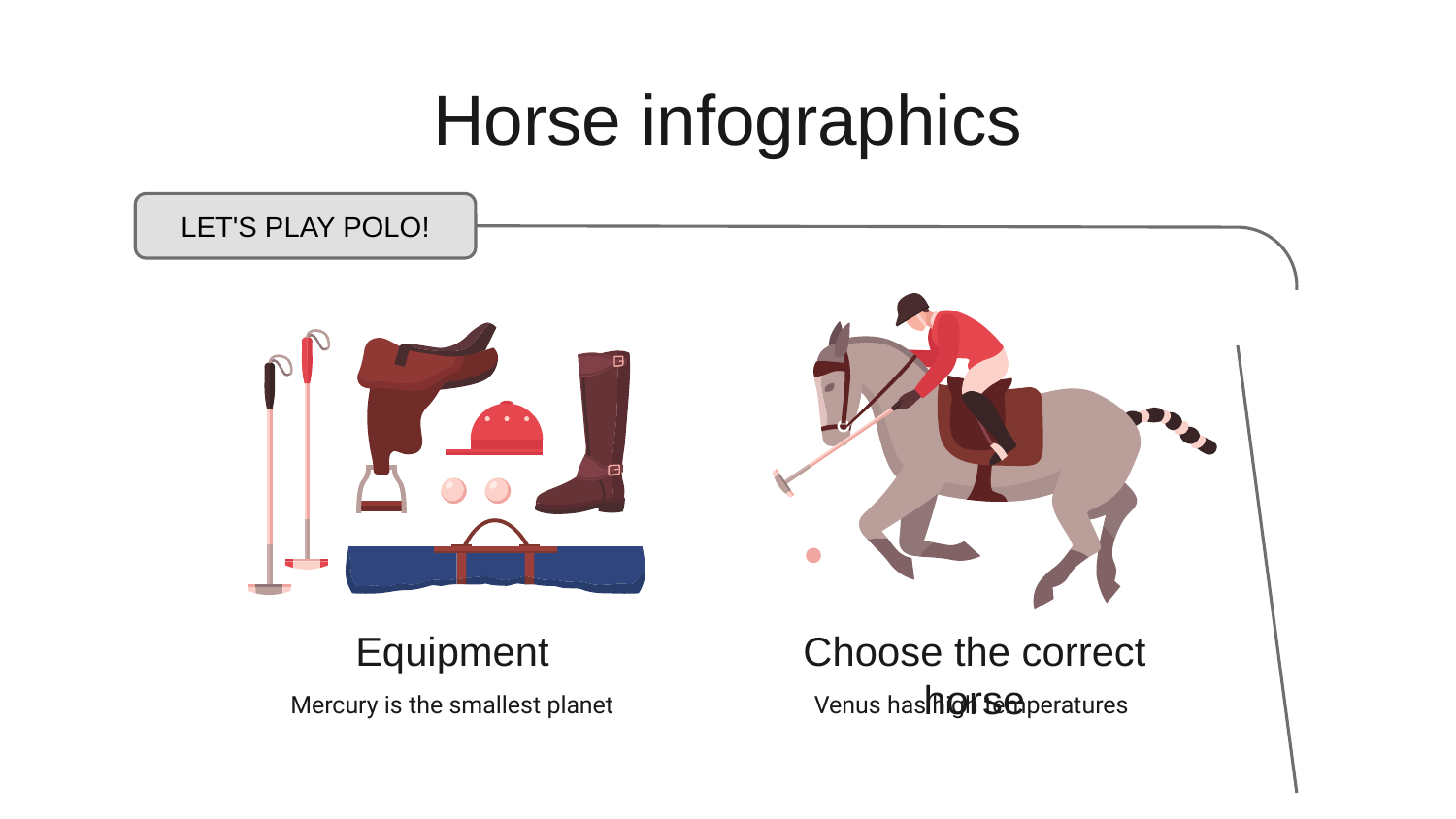

# Horse infographics
LET'S PLAY POLO!

Equipment
Mercury is the smallest planet
Choose the correct horse
Venus has high temperatures